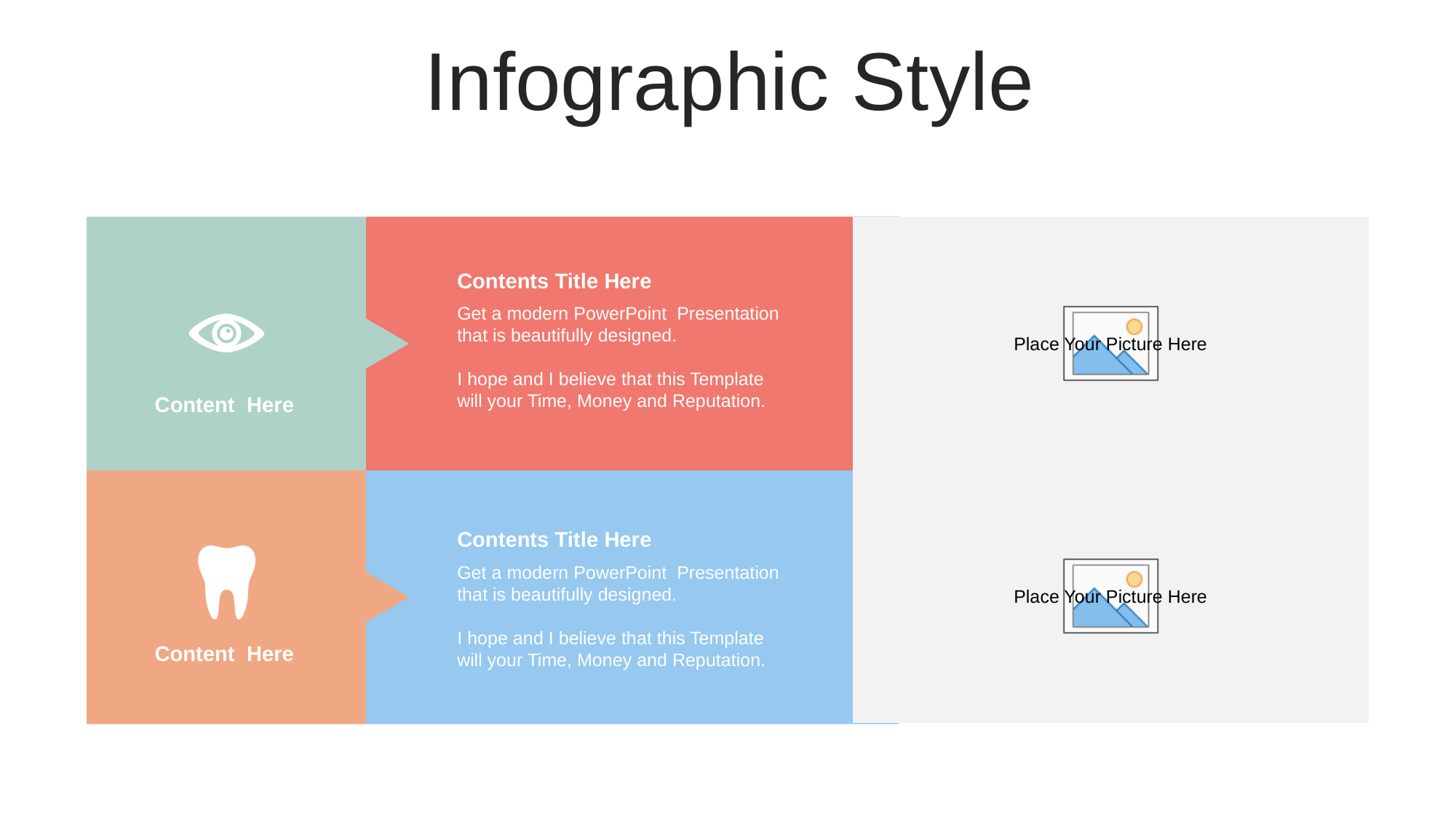

Infographic Style

Contents Title Here
Get a modern PowerPoint  Presentation that is beautifully designed.

I hope and I believe that this Template will your Time, Money and Reputation.

Content  Here

Contents Title Here
Get a modern PowerPoint  Presentation that is beautifully designed.

I hope and I believe that this Template will your Time, Money and Reputation.

Content  Here